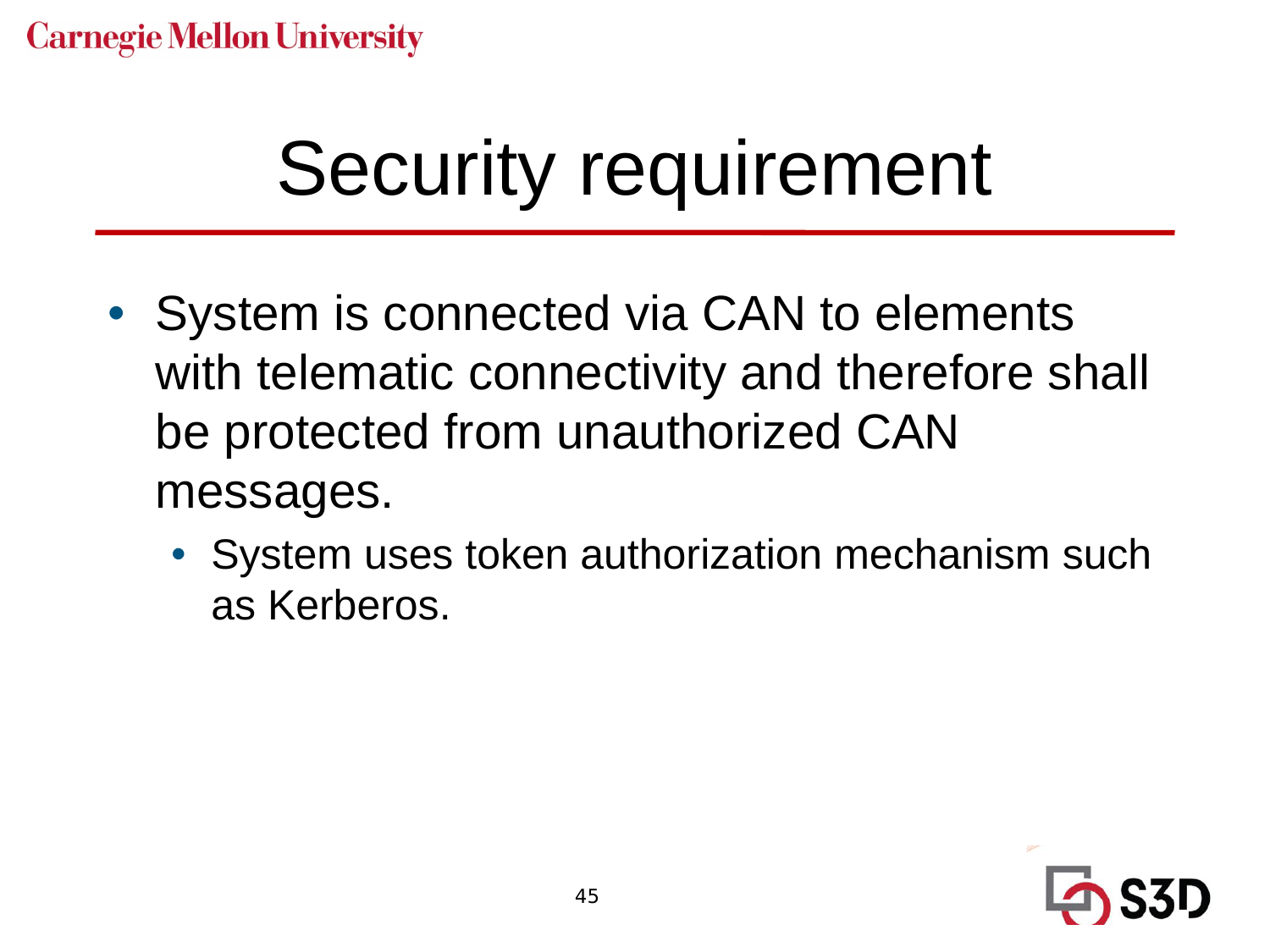

# Security requirement
System is connected via CAN to elements with telematic connectivity and therefore shall be protected from unauthorized CAN messages.
System uses token authorization mechanism such as Kerberos.